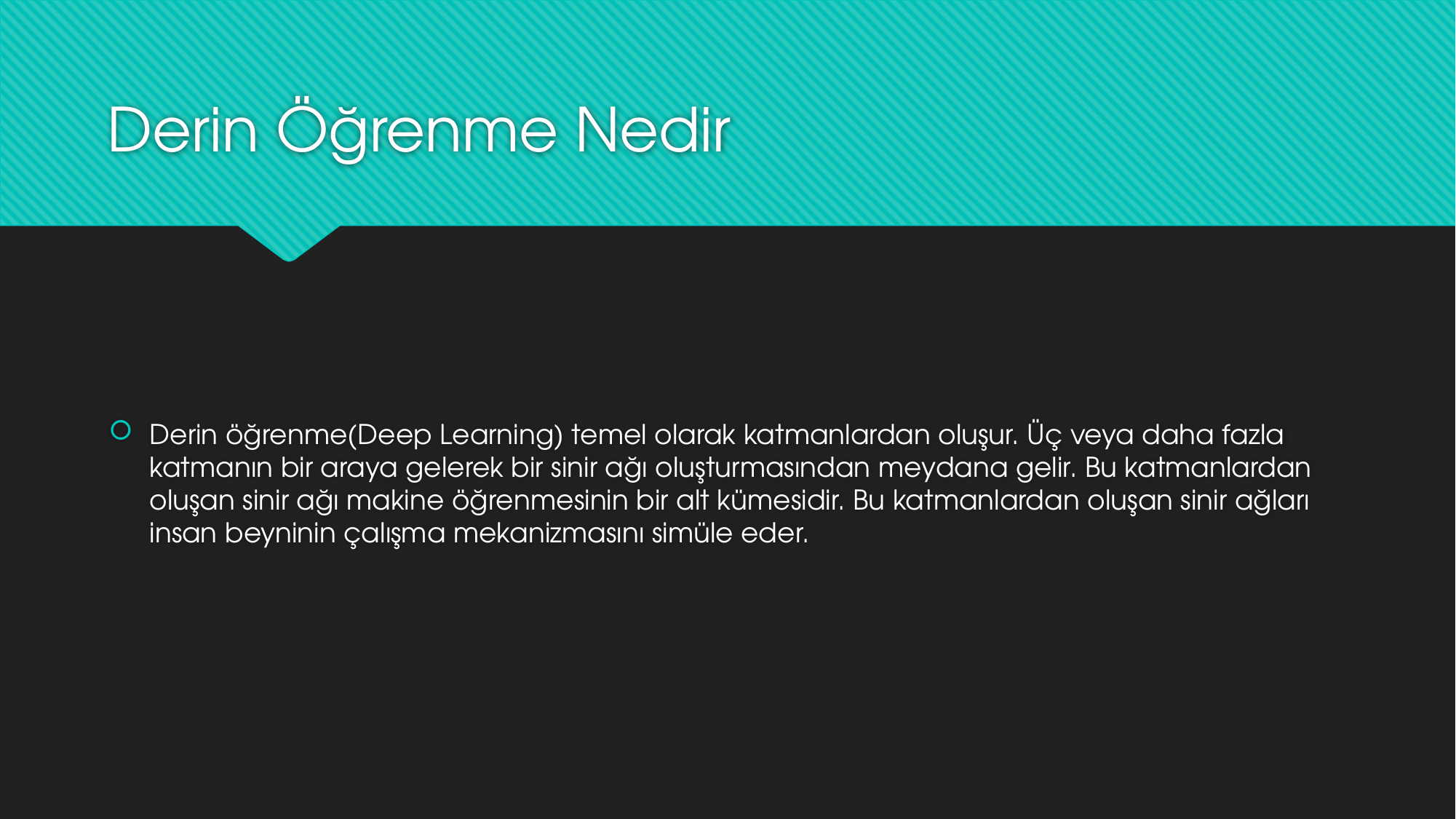

# Derin Öğrenme Nedir
Derin öğrenme(Deep Learning) temel olarak katmanlardan oluşur. Üç veya daha fazla katmanın bir araya gelerek bir sinir ağı oluşturmasından meydana gelir. Bu katmanlardan oluşan sinir ağı makine öğrenmesinin bir alt kümesidir. Bu katmanlardan oluşan sinir ağları insan beyninin çalışma mekanizmasını simüle eder.